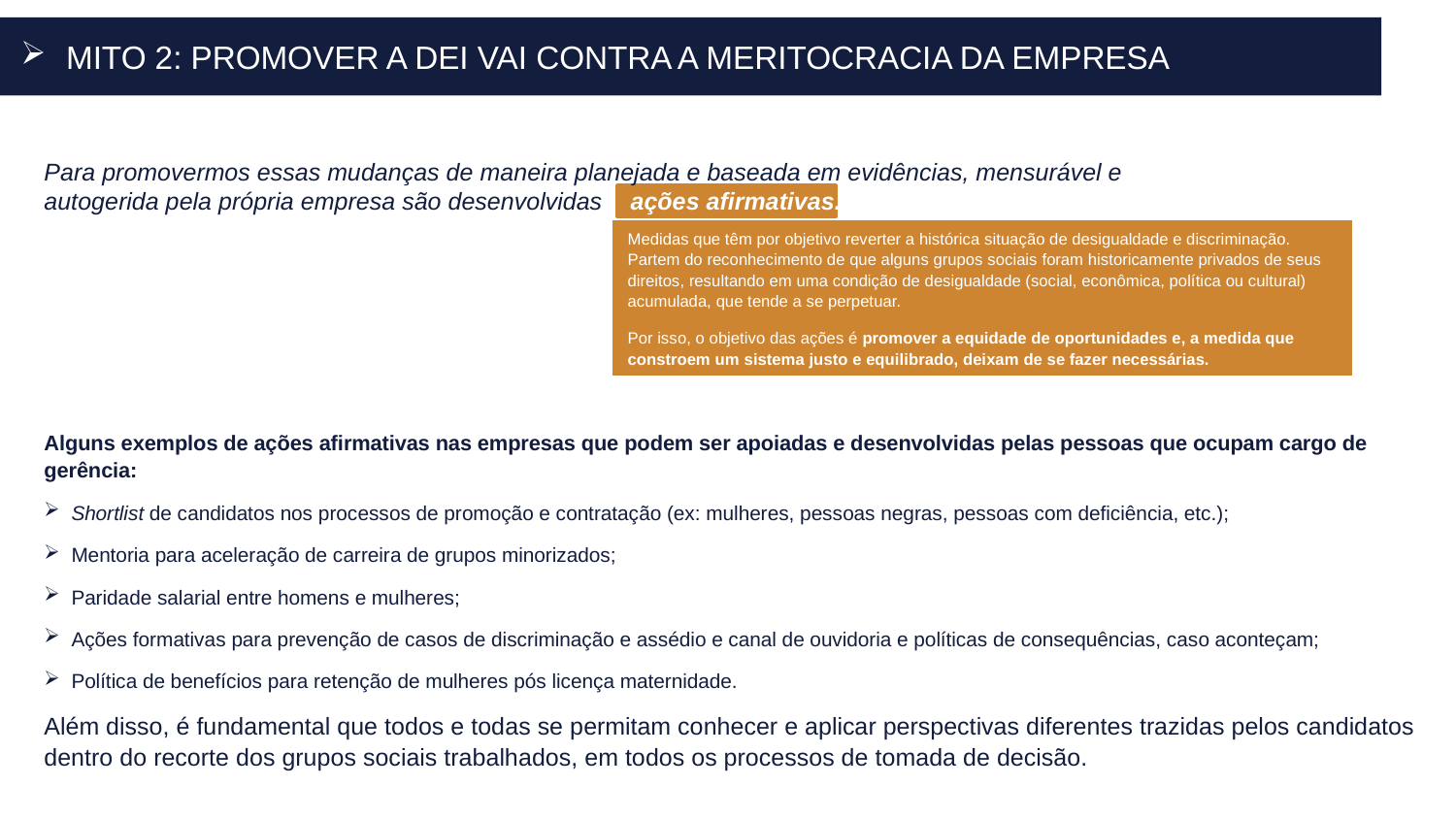

MITO 2: PROMOVER A DEI VAI CONTRA A MERITOCRACIA DA EMPRESA
Para promovermos essas mudanças de maneira planejada e baseada em evidências, mensurável e autogerida pela própria empresa são desenvolvidas    ações afirmativas.

Medidas que têm por objetivo reverter a histórica situação de desigualdade e discriminação. Partem do reconhecimento de que alguns grupos sociais foram historicamente privados de seus direitos, resultando em uma condição de desigualdade (social, econômica, política ou cultural) acumulada, que tende a se perpetuar.
Por isso, o objetivo das ações é promover a equidade de oportunidades e, a medida que constroem um sistema justo e equilibrado, deixam de se fazer necessárias.
Alguns exemplos de ações afirmativas nas empresas que podem ser apoiadas e desenvolvidas pelas pessoas que ocupam cargo de gerência:
Shortlist de candidatos nos processos de promoção e contratação (ex: mulheres, pessoas negras, pessoas com deficiência, etc.);
Mentoria para aceleração de carreira de grupos minorizados;
Paridade salarial entre homens e mulheres;
Ações formativas para prevenção de casos de discriminação e assédio e canal de ouvidoria e políticas de consequências, caso aconteçam;
Política de benefícios para retenção de mulheres pós licença maternidade.
Além disso, é fundamental que todos e todas se permitam conhecer e aplicar perspectivas diferentes trazidas pelos candidatos dentro do recorte dos grupos sociais trabalhados, em todos os processos de tomada de decisão.